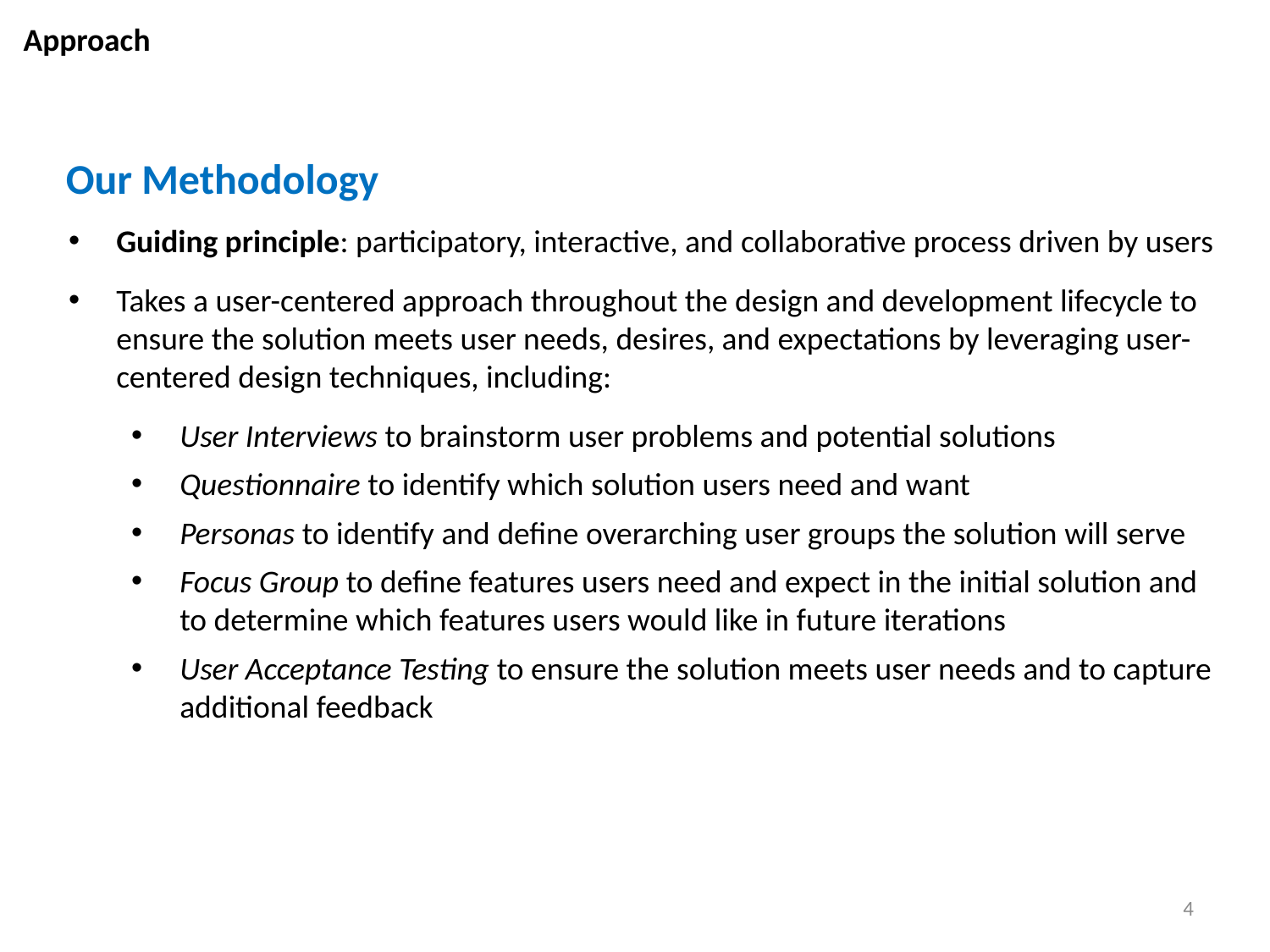

# Approach
Our Methodology
Guiding principle: participatory, interactive, and collaborative process driven by users
Takes a user-centered approach throughout the design and development lifecycle to ensure the solution meets user needs, desires, and expectations by leveraging user-centered design techniques, including:
User Interviews to brainstorm user problems and potential solutions
Questionnaire to identify which solution users need and want
Personas to identify and define overarching user groups the solution will serve
Focus Group to define features users need and expect in the initial solution and to determine which features users would like in future iterations
User Acceptance Testing to ensure the solution meets user needs and to capture additional feedback
4